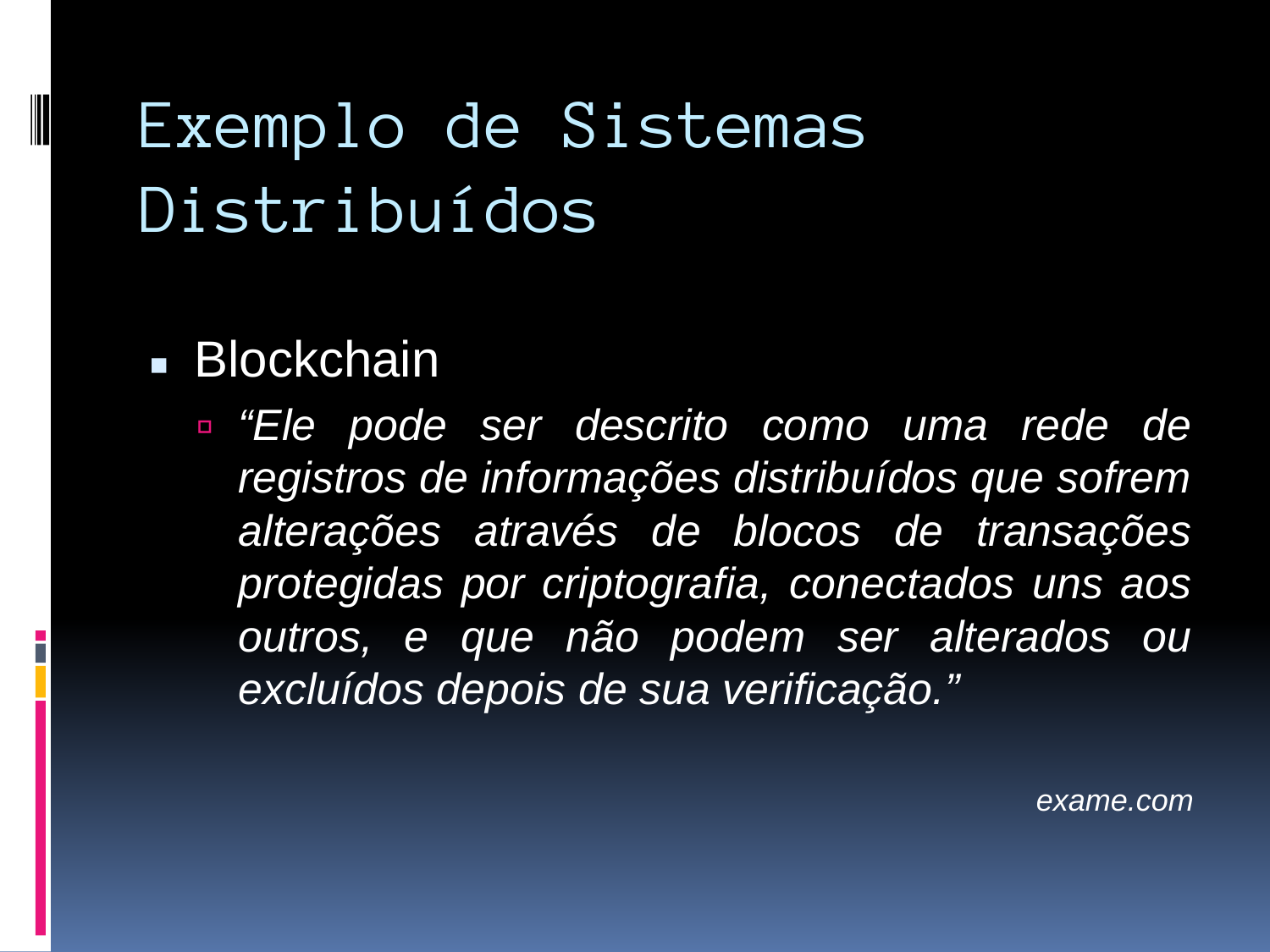

# Exemplo de Sistemas Distribuídos

Blockchain
“Ele pode ser descrito como uma rede de registros de informações distribuídos que sofrem alterações através de blocos de transações protegidas por criptografia, conectados uns aos outros, e que não podem ser alterados ou excluídos depois de sua verificação.”

exame.com